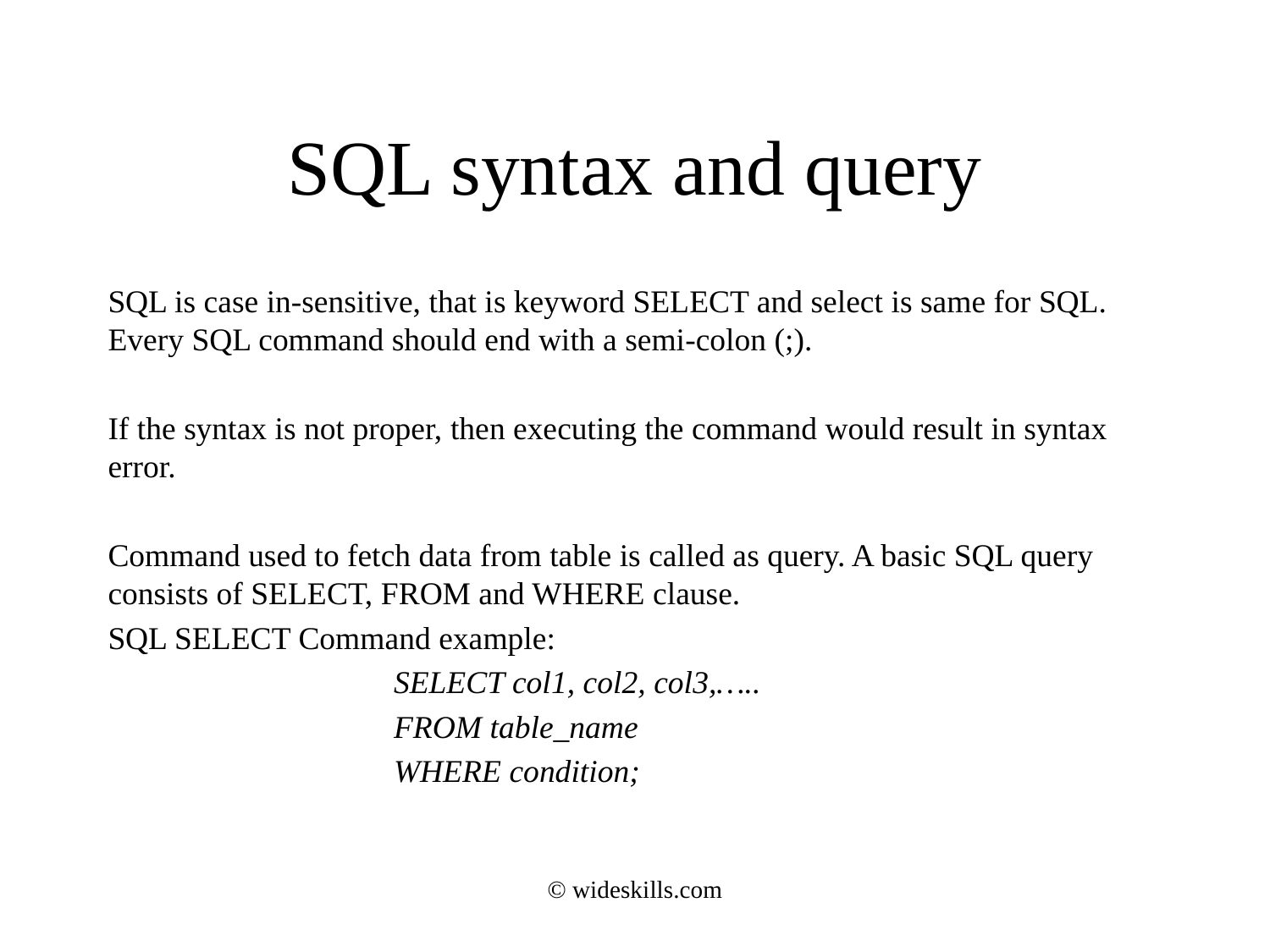

# SQL syntax and query
SQL is case in-sensitive, that is keyword SELECT and select is same for SQL. Every SQL command should end with a semi-colon (;).

If the syntax is not proper, then executing the command would result in syntax error.

Command used to fetch data from table is called as query. A basic SQL query consists of SELECT, FROM and WHERE clause.
SQL SELECT Command example:
       	SELECT col1, col2, col3,…..
       	FROM table_name
		WHERE condition;

© wideskills.com